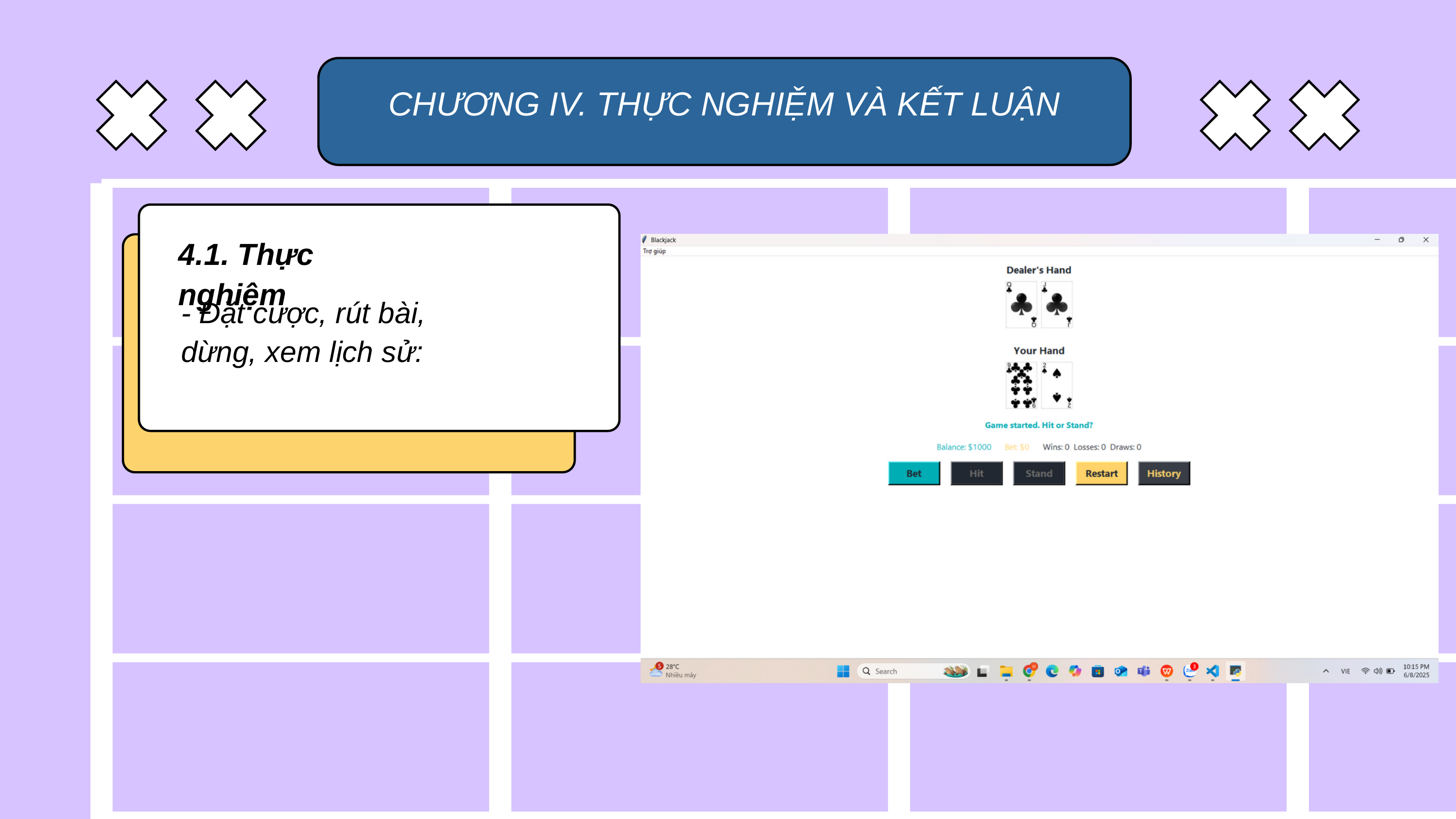

CHƯƠNG IV. THỰC NGHIỆM VÀ KẾT LUẬN

4.1. Thực nghiệm

- Đặt cược, rút bài, dừng, xem lịch sử: